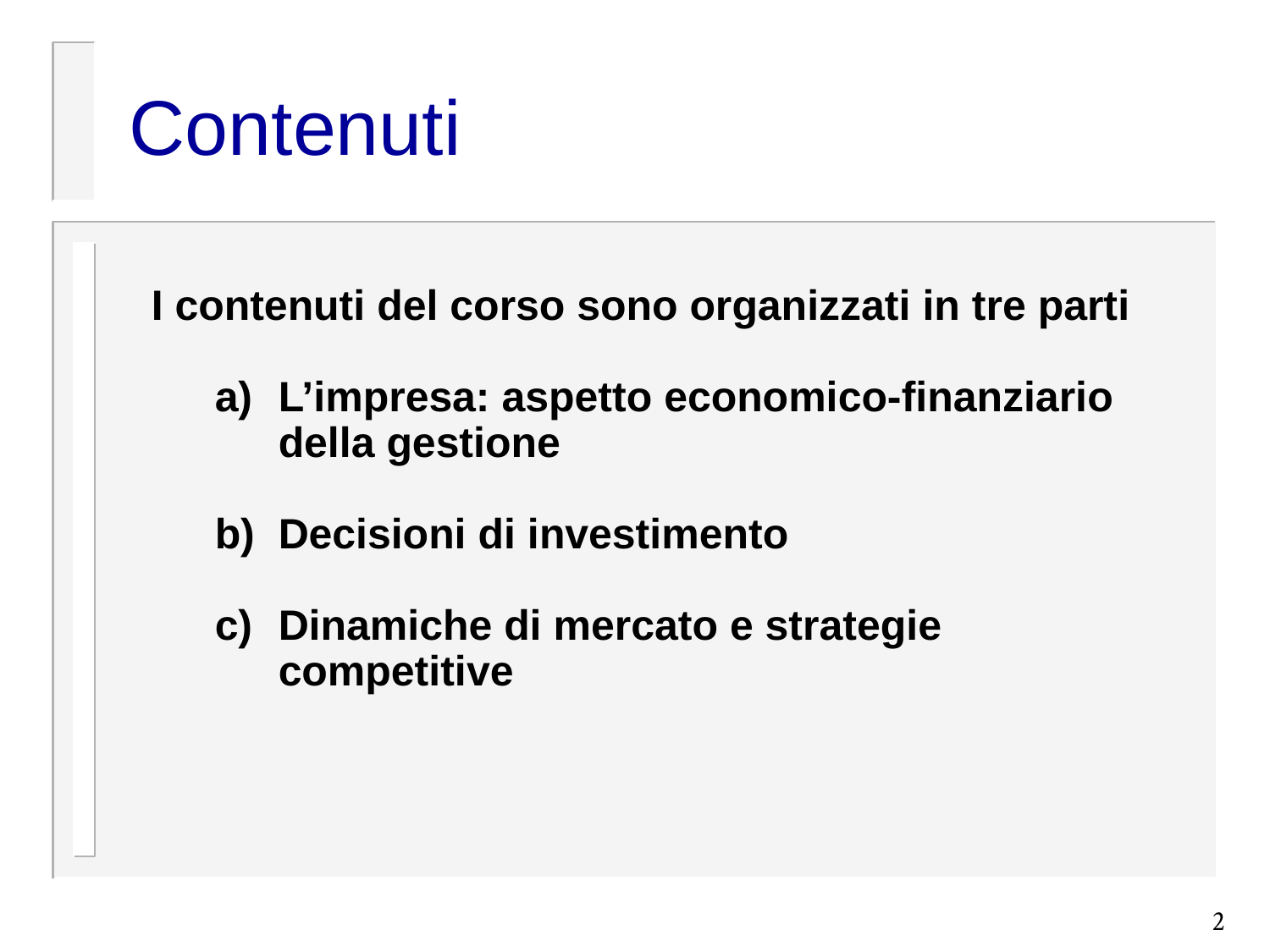

# Contenuti
I contenuti del corso sono organizzati in tre parti

L’impresa: aspetto economico-finanziario della gestione

Decisioni di investimento

Dinamiche di mercato e strategie competitive